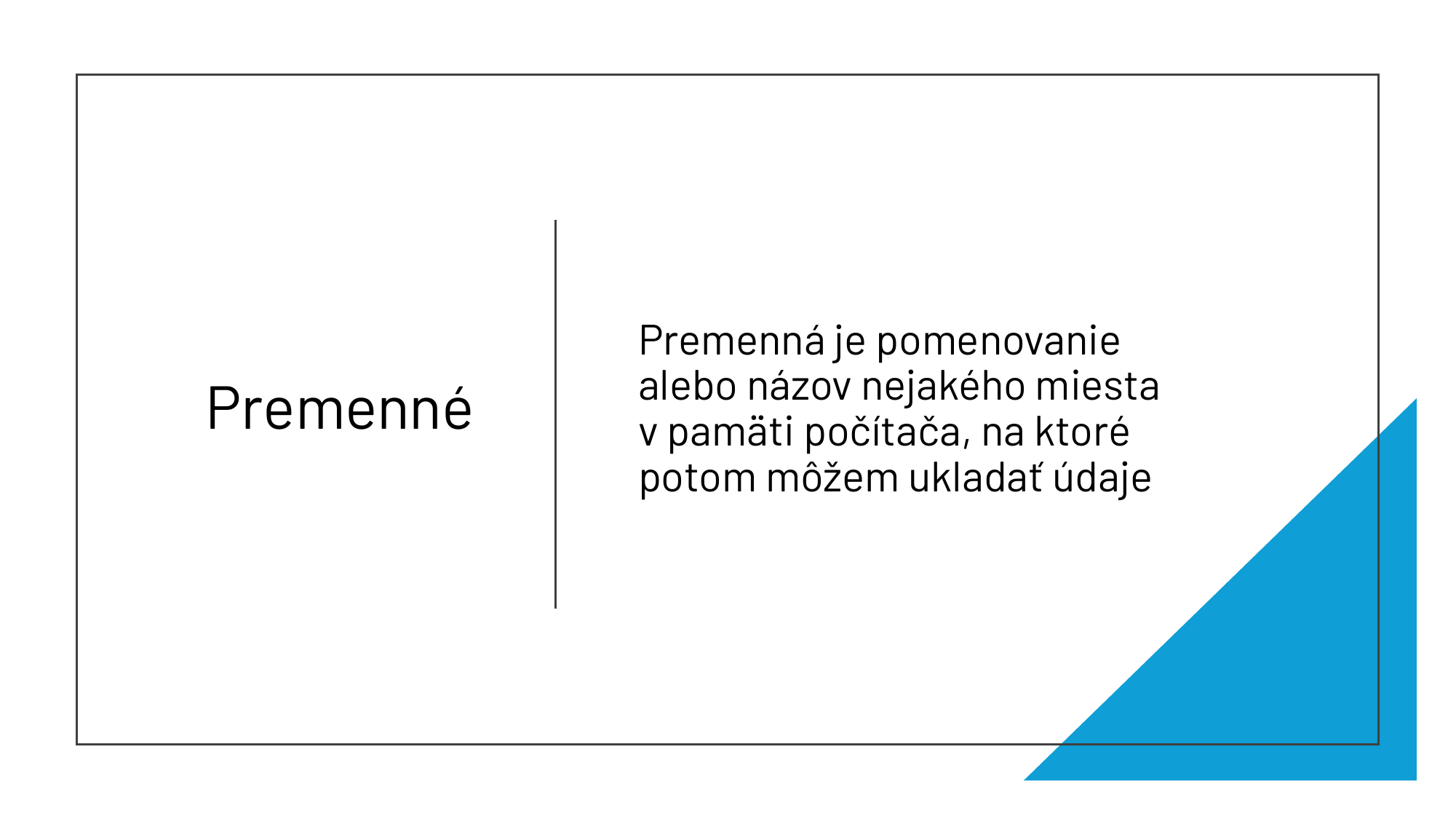

# Premenné
Premenná je pomenovanie alebo názov nejakého miesta v pamäti počítača, na ktoré potom môžem ukladať údaje